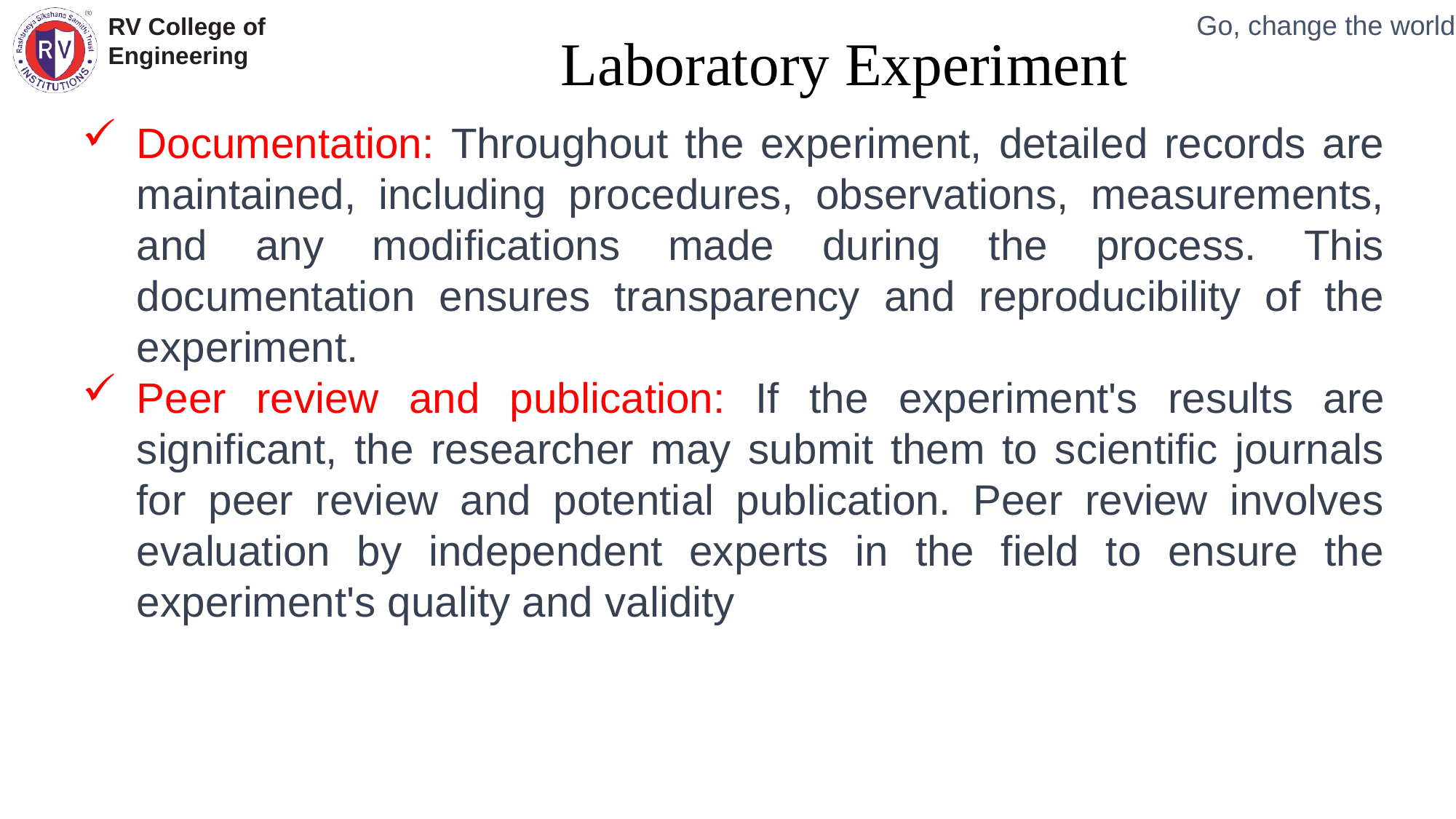

Laboratory Experiment
Mechanical  Engineering Department
Documentation: Throughout the experiment, detailed records are maintained, including procedures, observations, measurements, and any modifications made during the process. This documentation ensures transparency and reproducibility of the experiment.
Peer review and publication: If the experiment's results are significant, the researcher may submit them to scientific journals for peer review and potential publication. Peer review involves evaluation by independent experts in the field to ensure the experiment's quality and validity